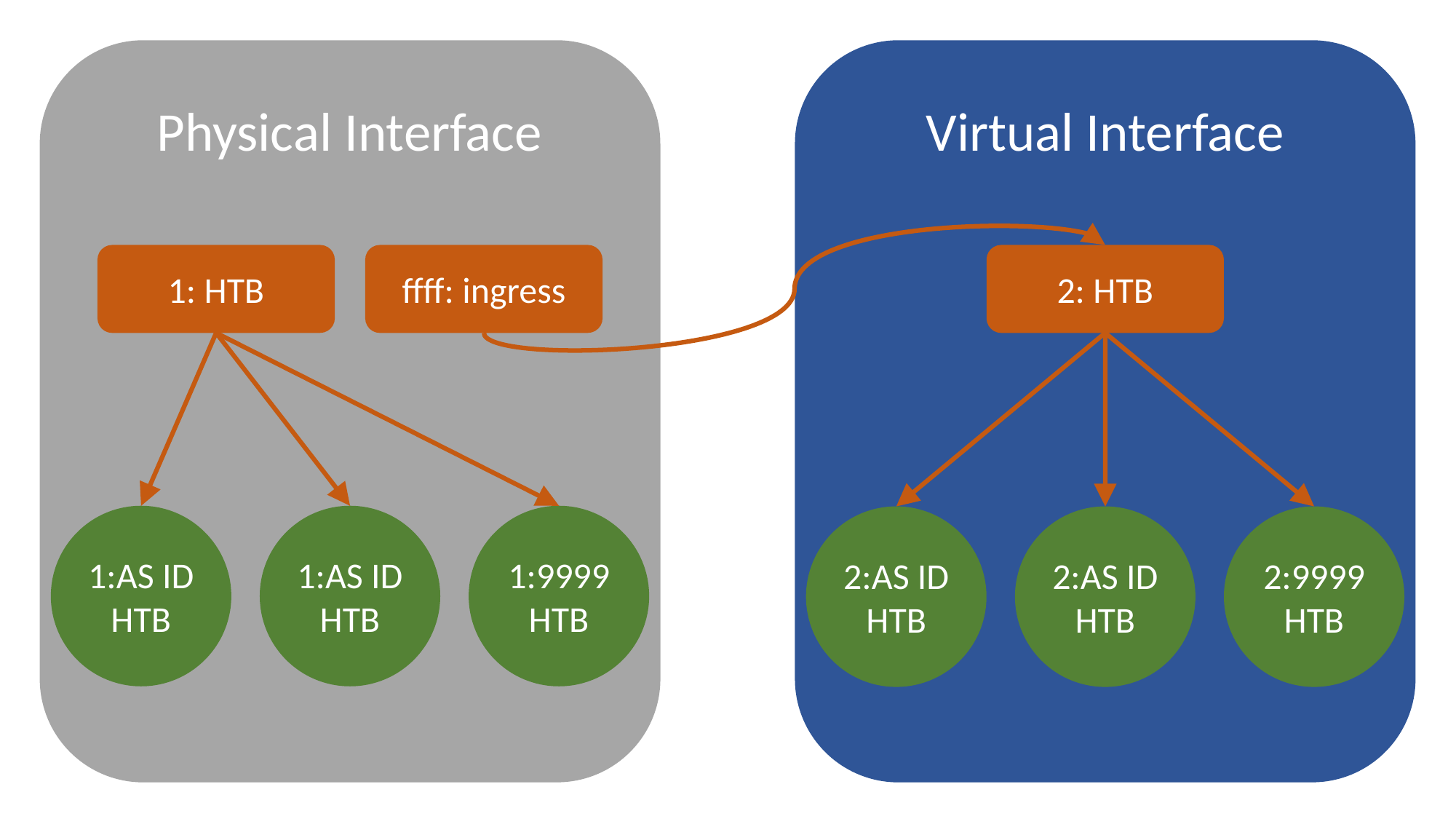

Virtual Interface
Physical Interface
1: HTB
ffff: ingress
2: HTB
1:AS ID
HTB
1:AS ID
HTB
1:9999
HTB
2:AS ID
HTB
2:AS ID
HTB
2:9999
HTB